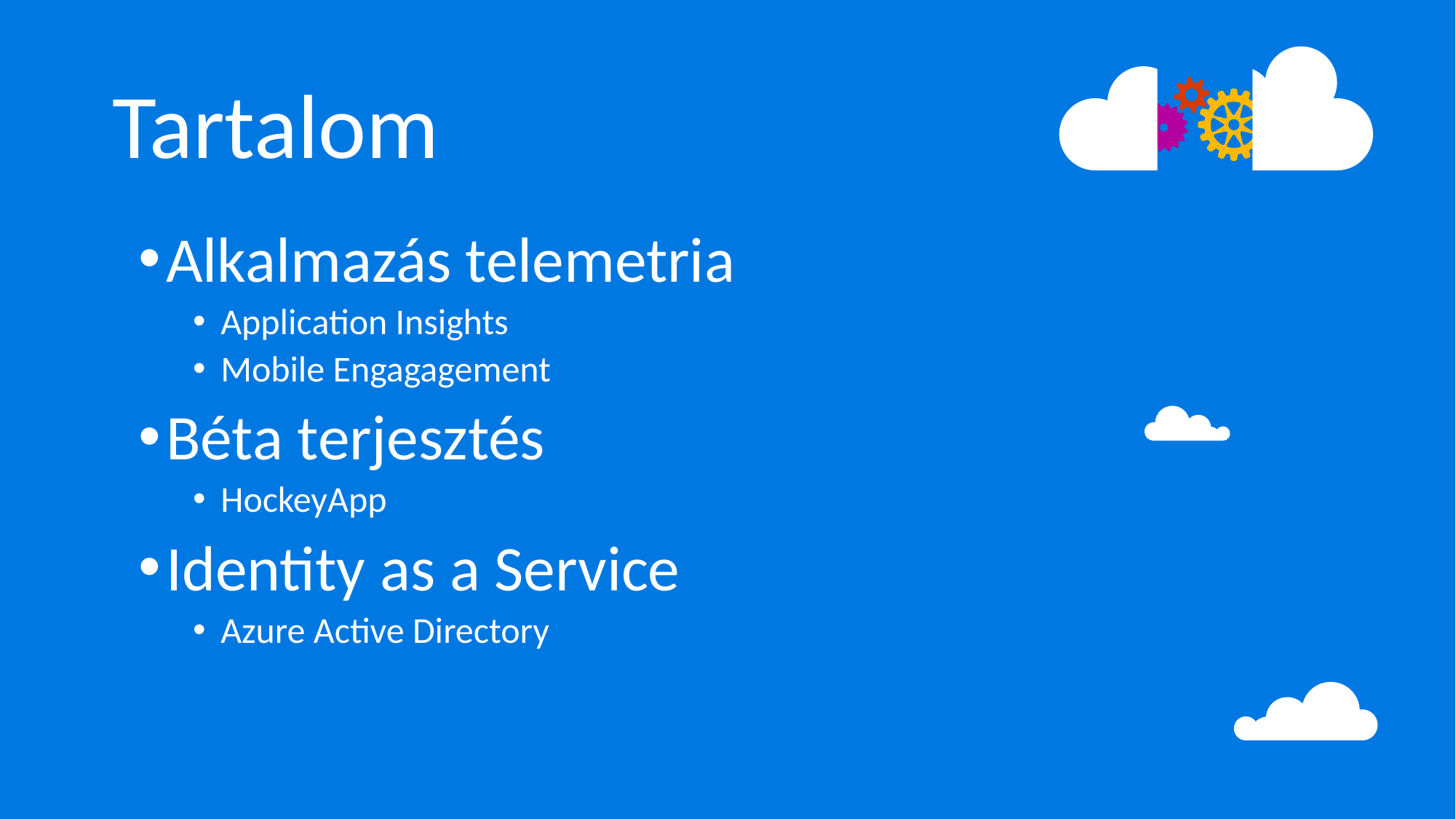

Alkalmazás telemetria
Application Insights
Mobile Engagagement
Béta terjesztés
HockeyApp
Identity as a Service
Azure Active Directory